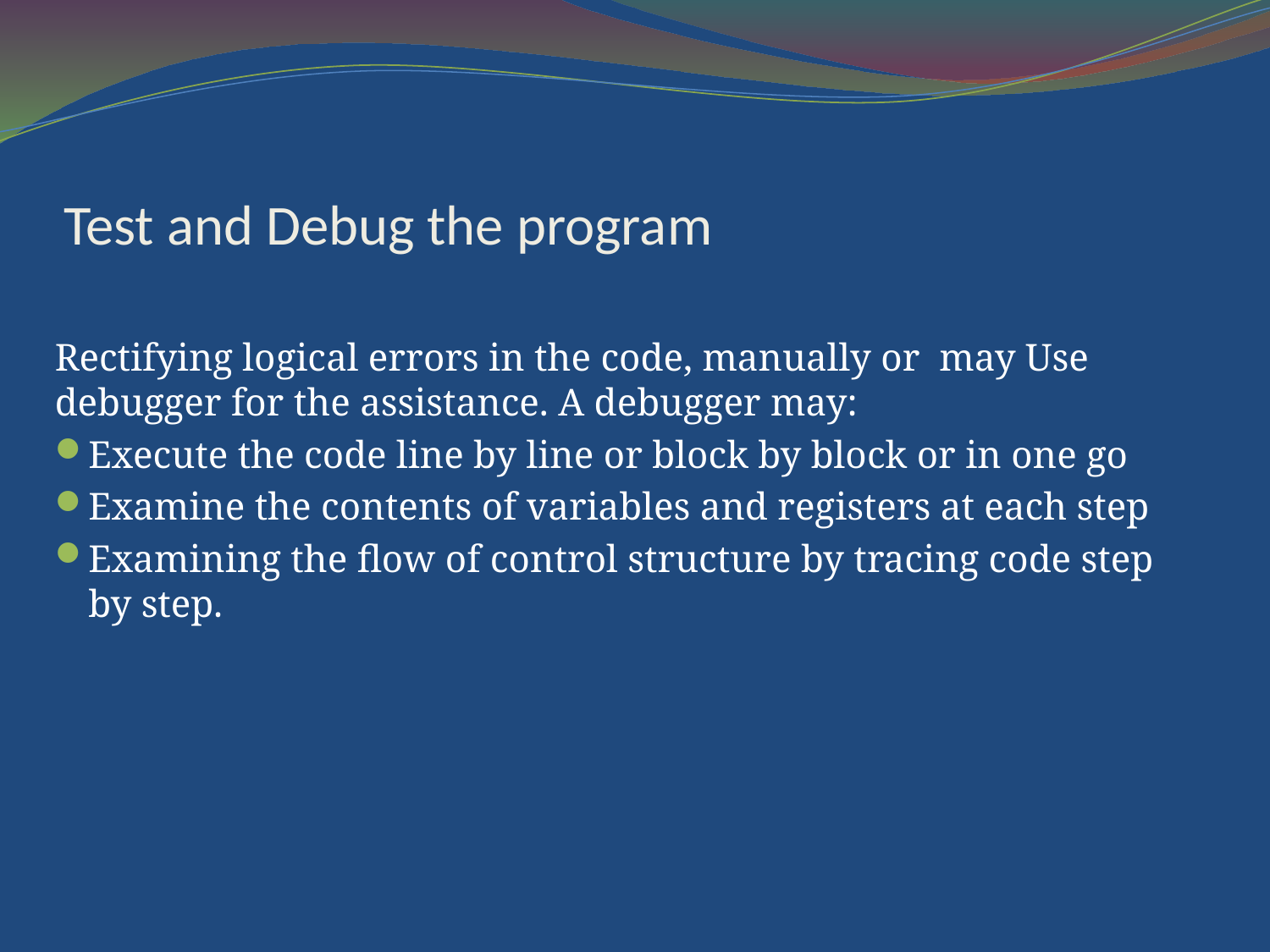

# Test and Debug the program
Rectifying logical errors in the code, manually or  may Use debugger for the assistance. A debugger may:
Execute the code line by line or block by block or in one go
Examine the contents of variables and registers at each step
Examining the flow of control structure by tracing code step by step.